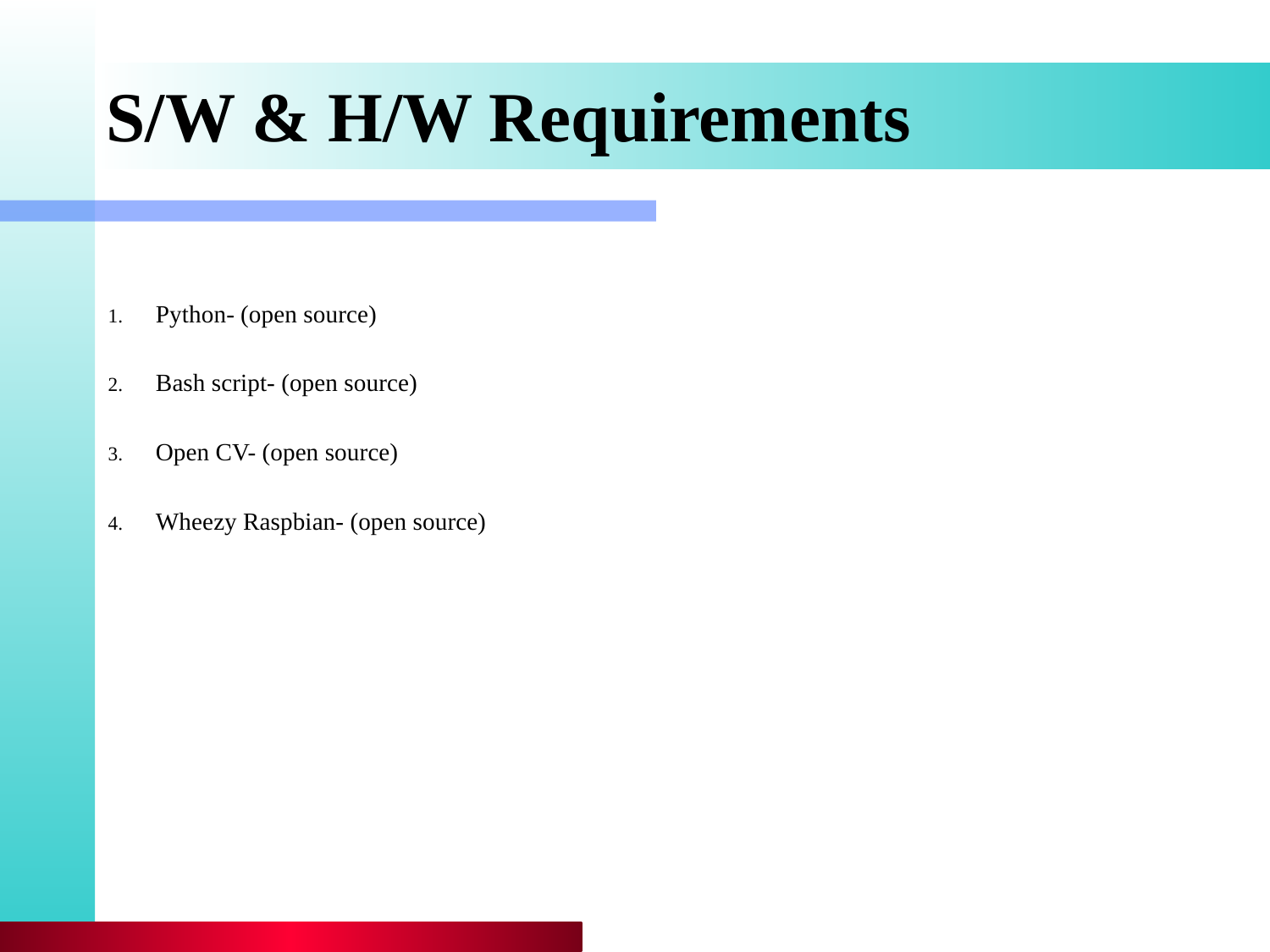

# S/W & H/W Requirements

Python- (open source)

Bash script- (open source)

Open CV- (open source)

Wheezy Raspbian- (open source)